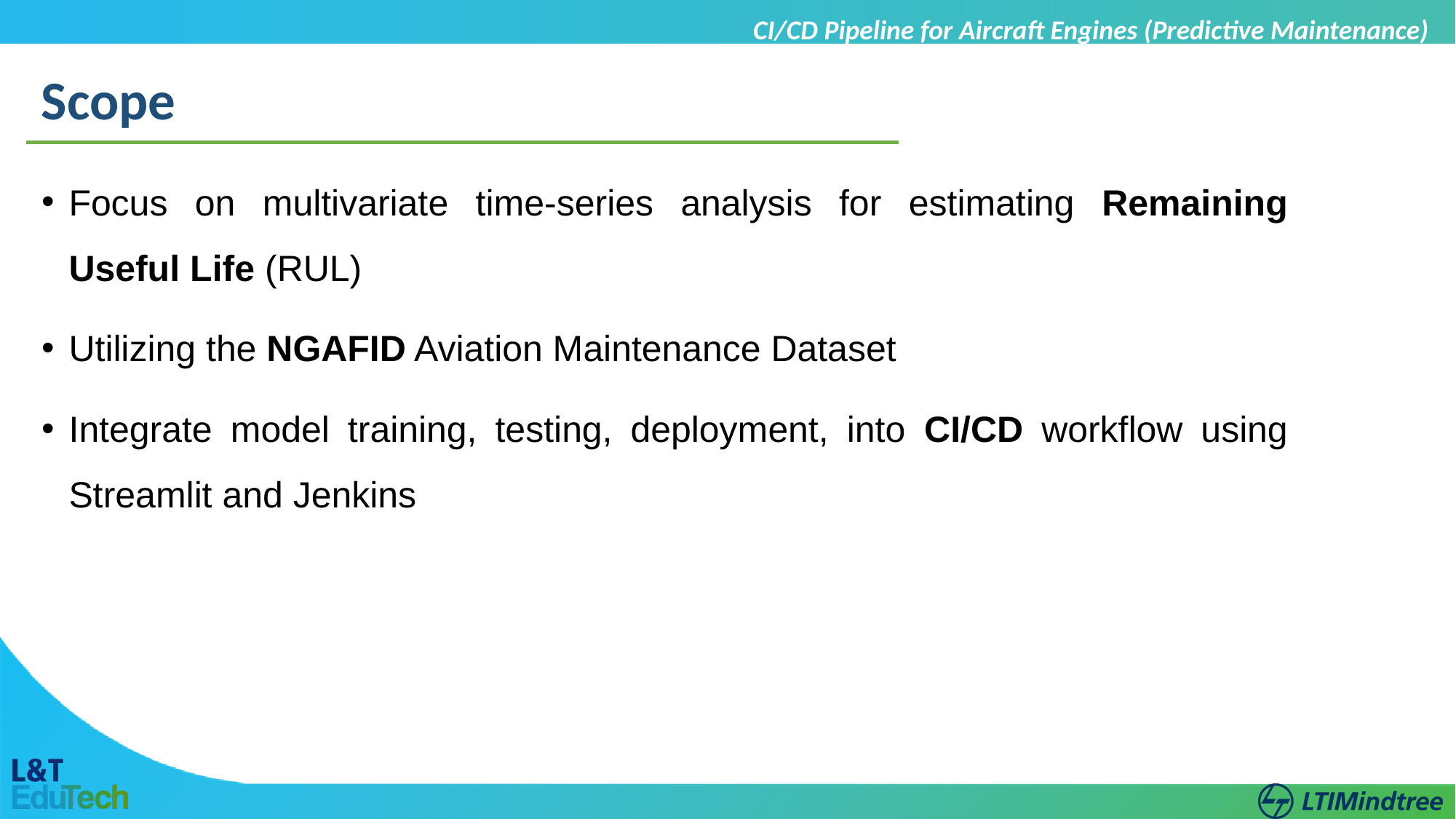

CI/CD Pipeline for Aircraft Engines (Predictive Maintenance)
Scope
Focus on multivariate time-series analysis for estimating Remaining Useful Life (RUL)
Utilizing the NGAFID Aviation Maintenance Dataset
Integrate model training, testing, deployment, into CI/CD workflow using Streamlit and Jenkins